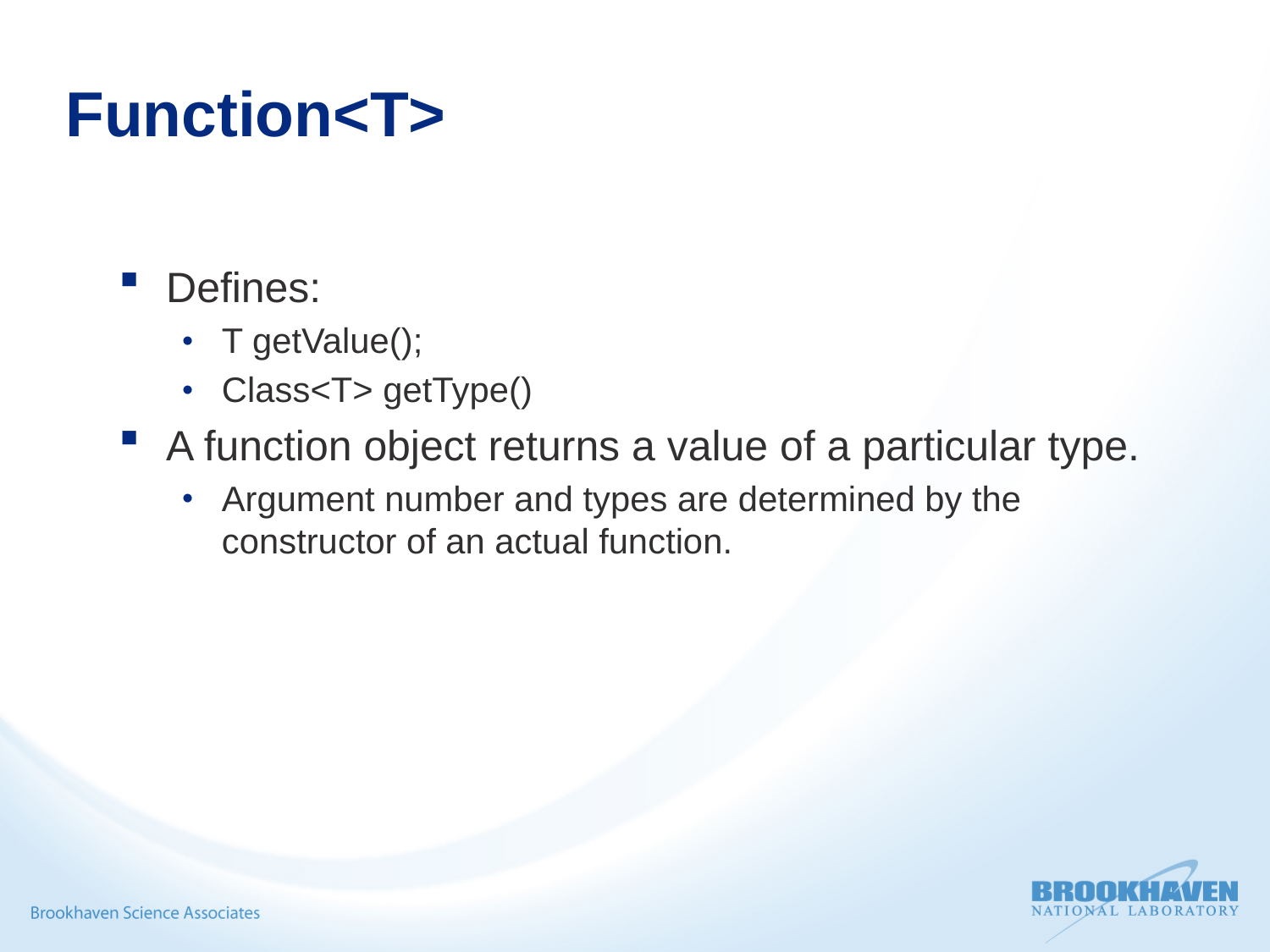

# Function<T>
Defines:
T getValue();
Class<T> getType()
A function object returns a value of a particular type.
Argument number and types are determined by the constructor of an actual function.